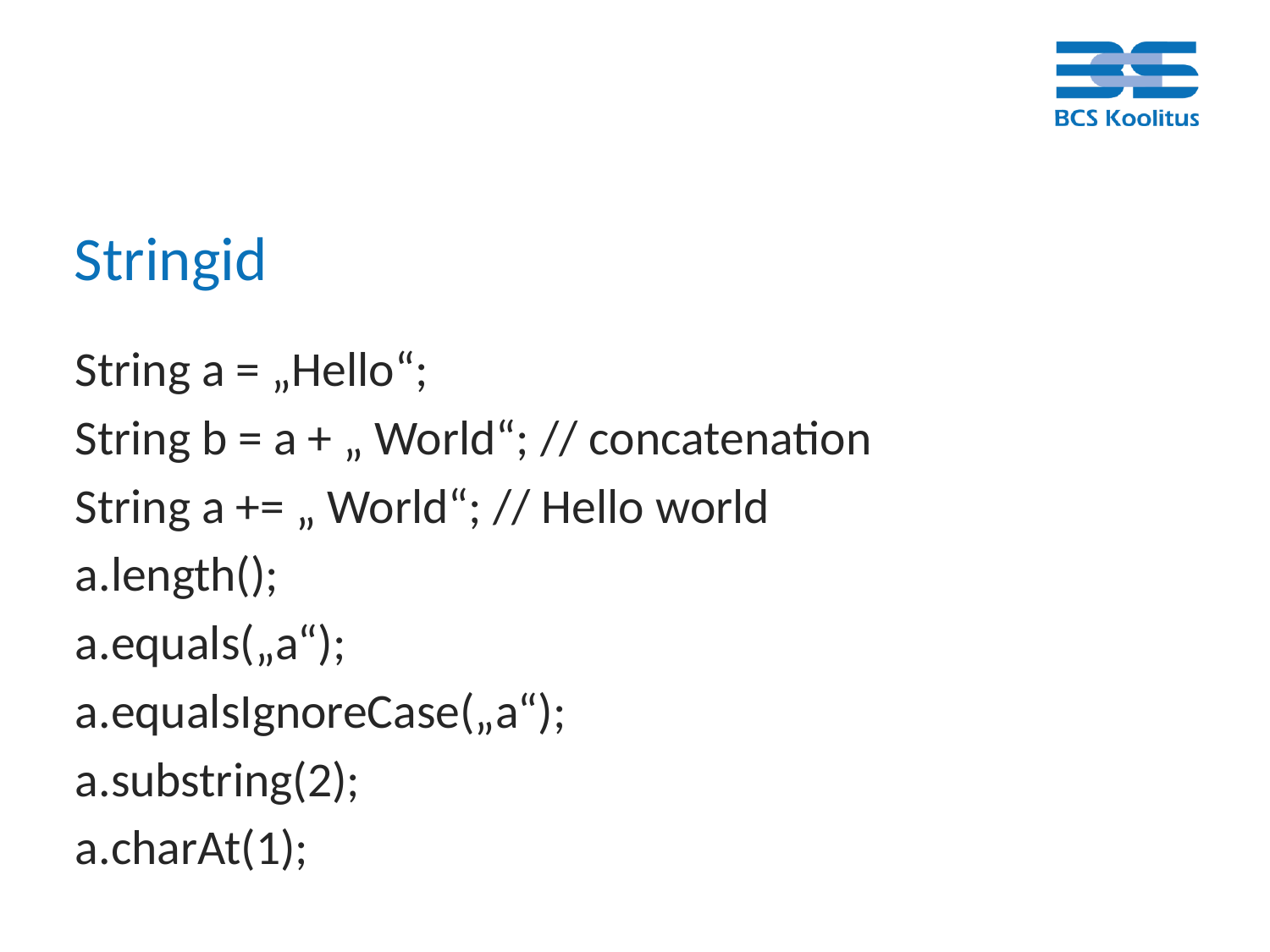

# Stringid
String a = „Hello“;
String b = a + „ World“; // concatenation
String a += „ World“; // Hello world
a.length();
a.equals(„a“);
a.equalsIgnoreCase(„a“);
a.substring(2);
a.charAt(1);